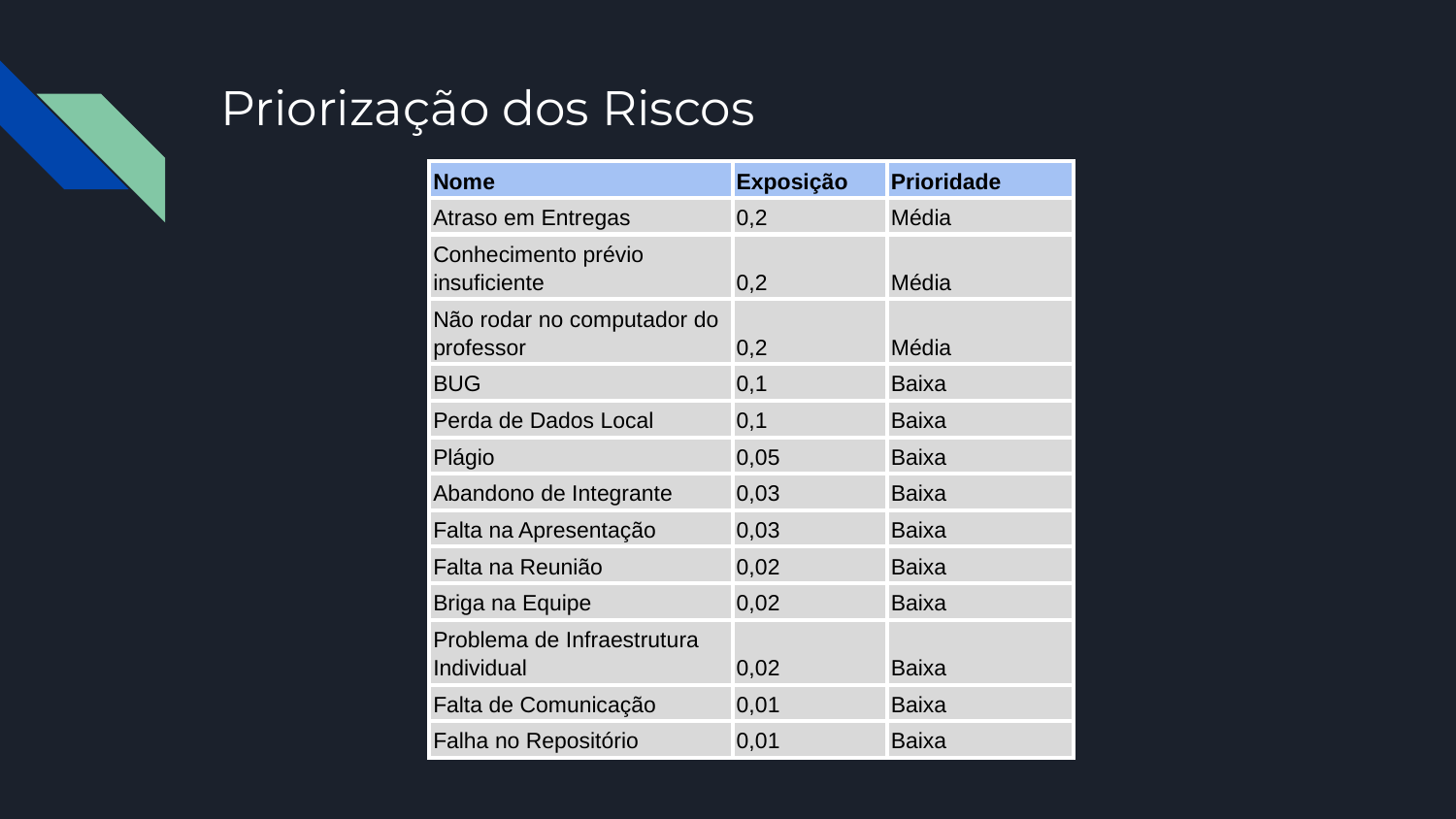

# Priorização dos Riscos
| Nome | Exposição | Prioridade |
| --- | --- | --- |
| Atraso em Entregas | 0,2 | Média |
| Conhecimento prévio insuficiente | 0,2 | Média |
| Não rodar no computador do professor | 0,2 | Média |
| BUG | 0,1 | Baixa |
| Perda de Dados Local | 0,1 | Baixa |
| Plágio | 0,05 | Baixa |
| Abandono de Integrante | 0,03 | Baixa |
| Falta na Apresentação | 0,03 | Baixa |
| Falta na Reunião | 0,02 | Baixa |
| Briga na Equipe | 0,02 | Baixa |
| Problema de Infraestrutura Individual | 0,02 | Baixa |
| Falta de Comunicação | 0,01 | Baixa |
| Falha no Repositório | 0,01 | Baixa |